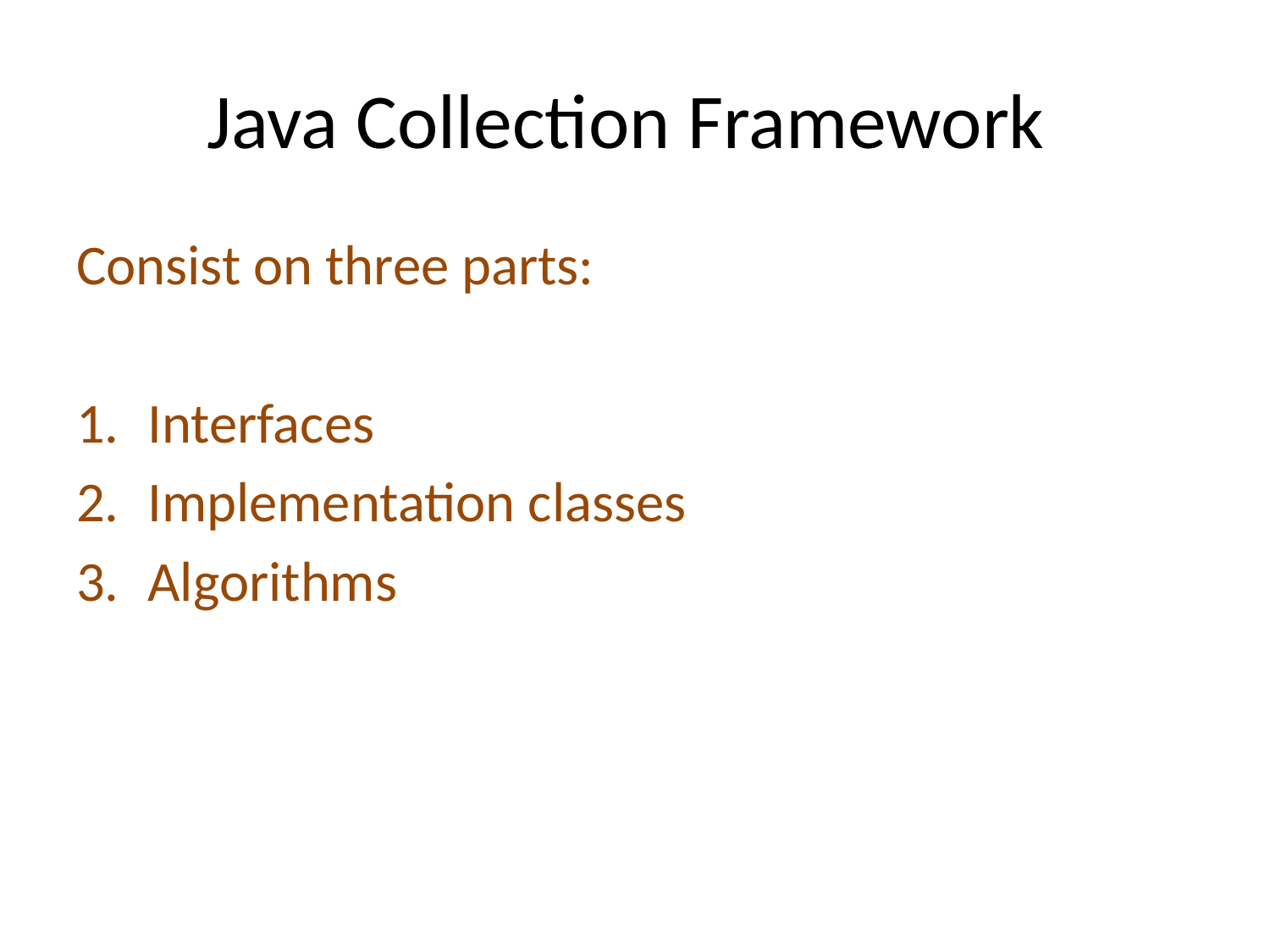

# Java Collection Framework
Consist on three parts:

Interfaces
Implementation classes
Algorithms